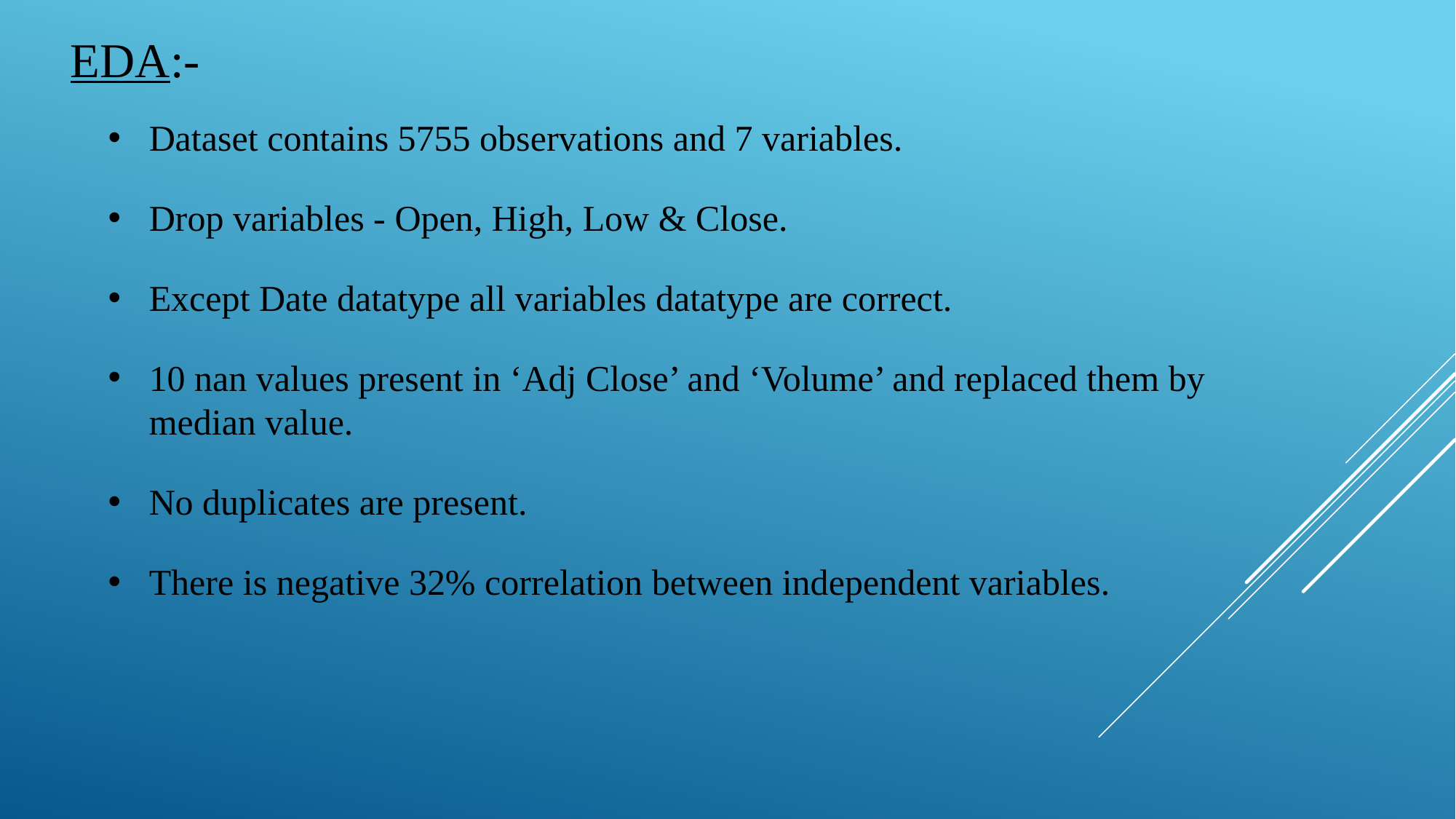

# Eda:-
Dataset contains 5755 observations and 7 variables.
Drop variables - Open, High, Low & Close.
Except Date datatype all variables datatype are correct.
10 nan values present in ‘Adj Close’ and ‘Volume’ and replaced them by median value.
No duplicates are present.
There is negative 32% correlation between independent variables.